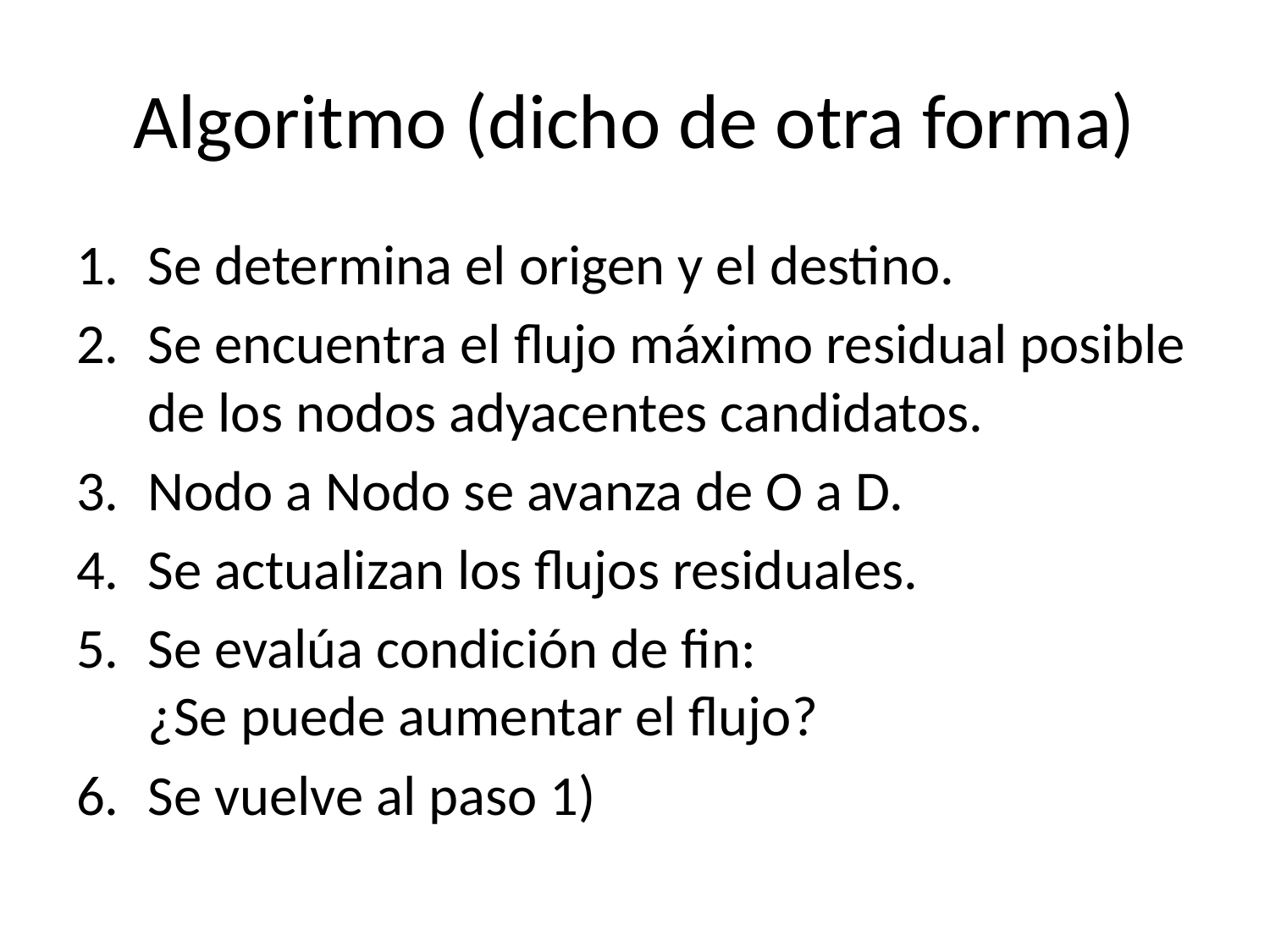

# Algoritmo (dicho de otra forma)
Se determina el origen y el destino.
Se encuentra el flujo máximo residual posible de los nodos adyacentes candidatos.
Nodo a Nodo se avanza de O a D.
Se actualizan los flujos residuales.
Se evalúa condición de fin:                               ¿Se puede aumentar el flujo?
Se vuelve al paso 1)